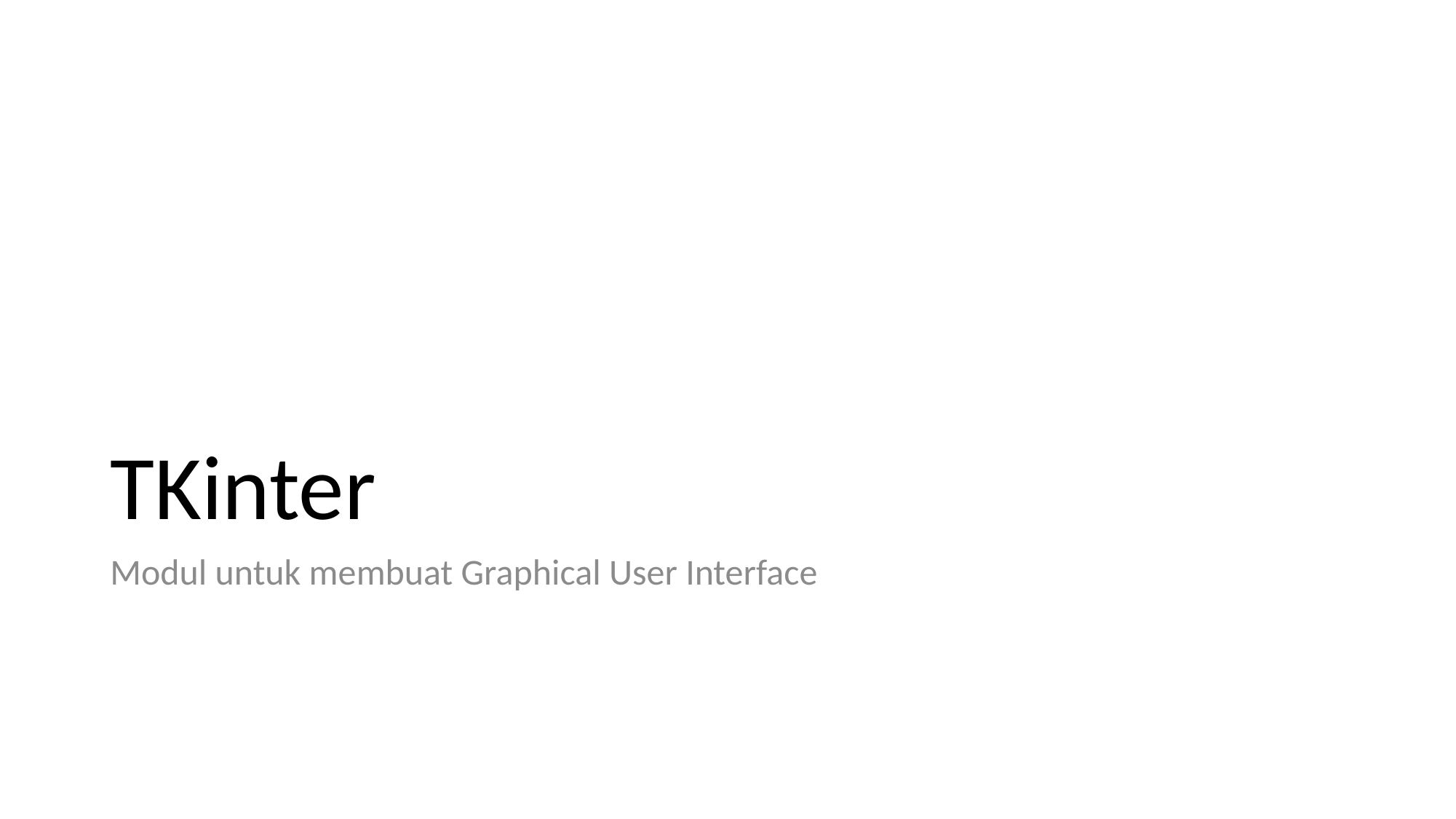

# TKinter
Modul untuk membuat Graphical User Interface